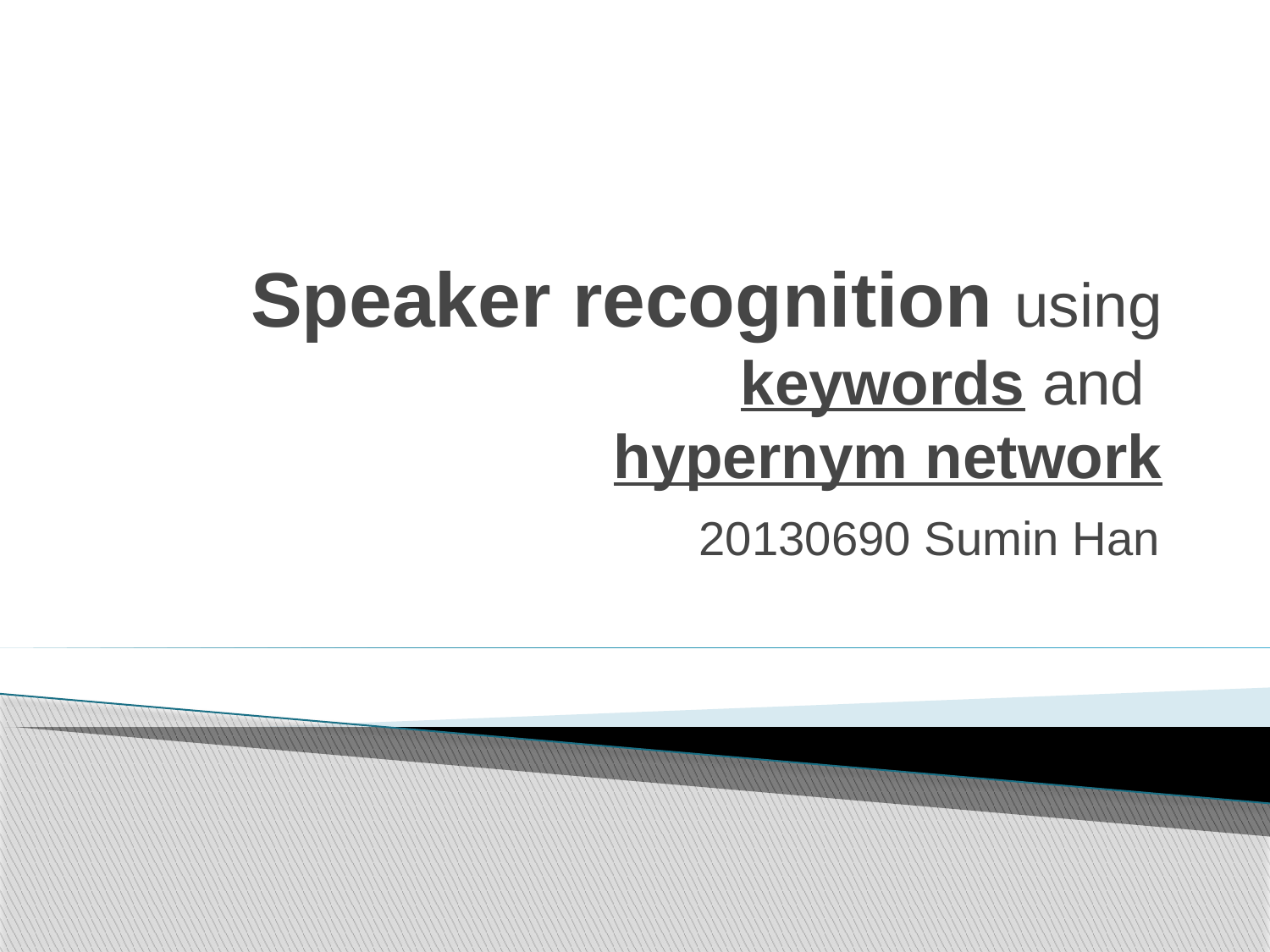

# Speaker recognition using keywords and hypernym network
20130690 Sumin Han